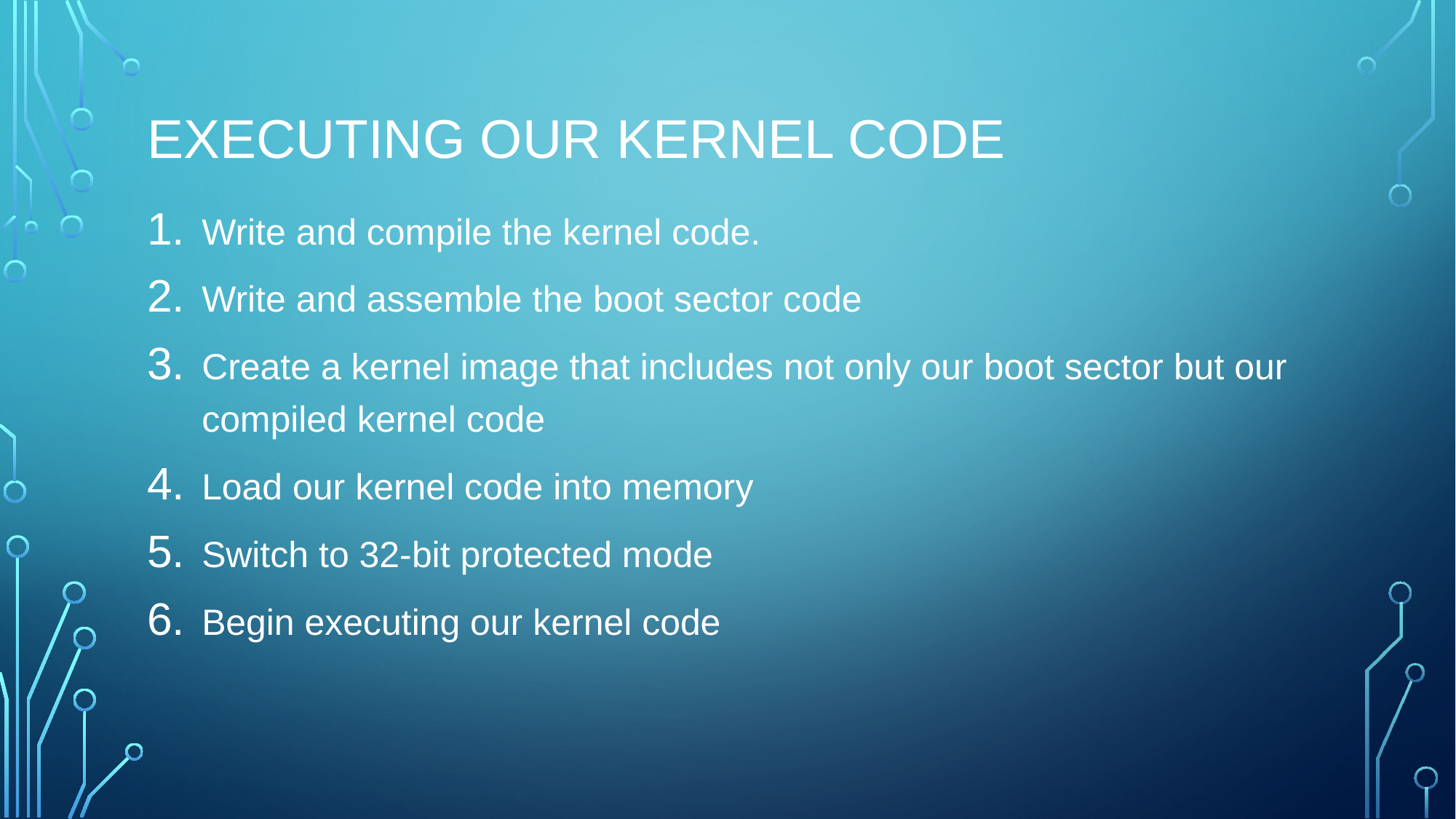

# Executing our Kernel Code
Write and compile the kernel code.
Write and assemble the boot sector code
Create a kernel image that includes not only our boot sector but our compiled kernel code
Load our kernel code into memory
Switch to 32-bit protected mode
Begin executing our kernel code